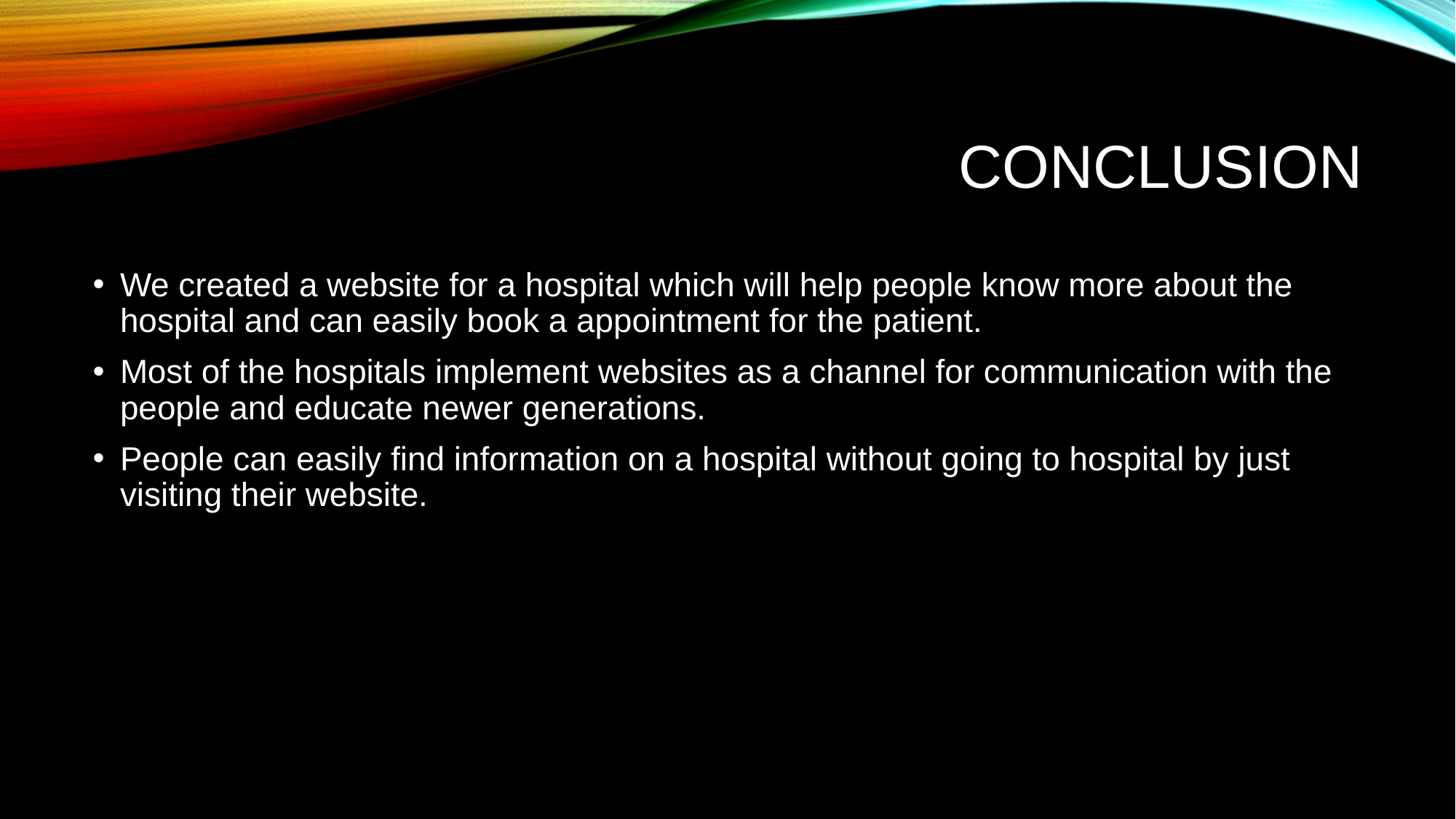

# Conclusion
We created a website for a hospital which will help people know more about the hospital and can easily book a appointment for the patient.
Most of the hospitals implement websites as a channel for communication with the people and educate newer generations.
People can easily find information on a hospital without going to hospital by just visiting their website.